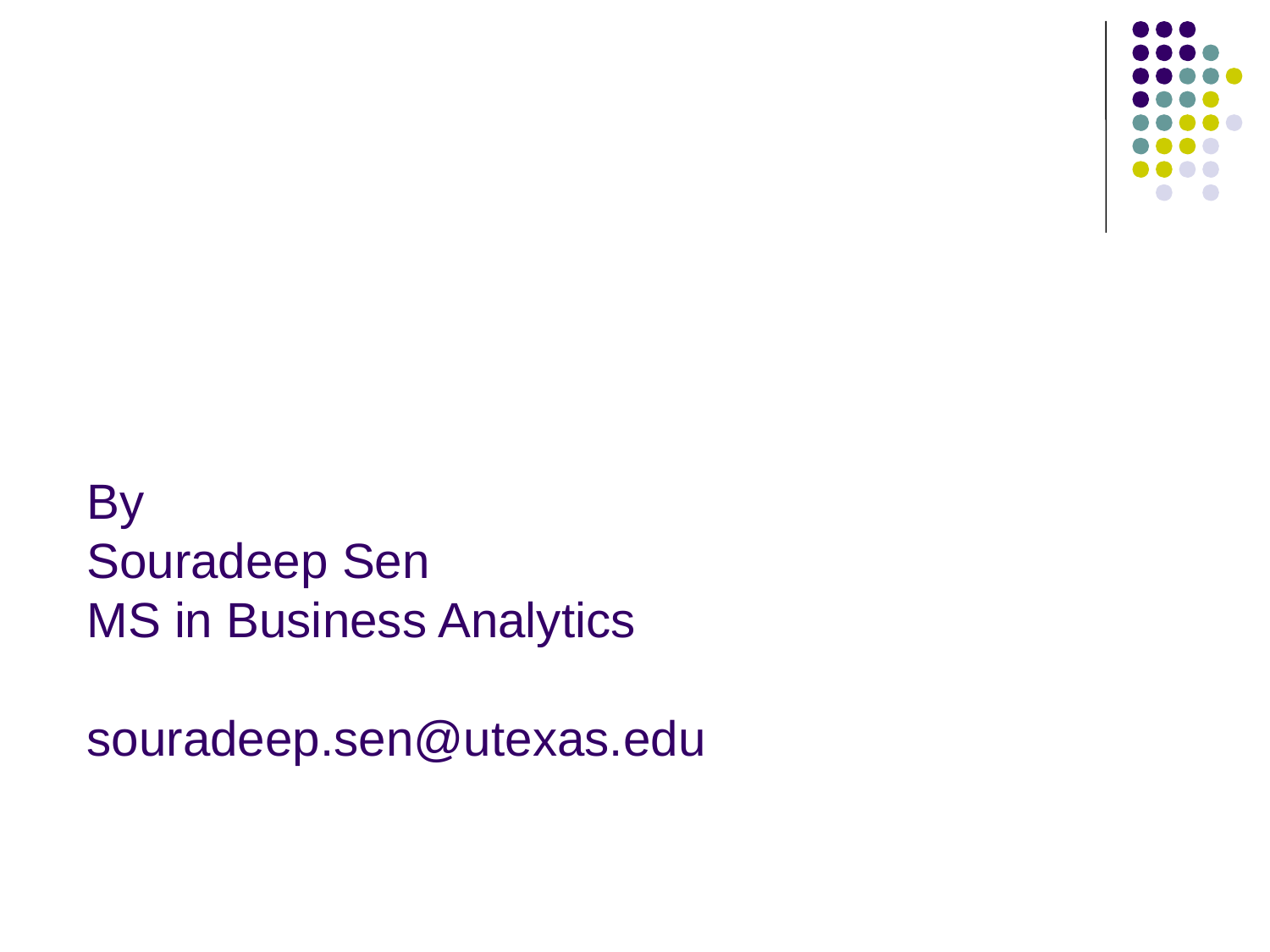

# By Souradeep Sen MS in Business Analytics souradeep.sen@utexas.edu